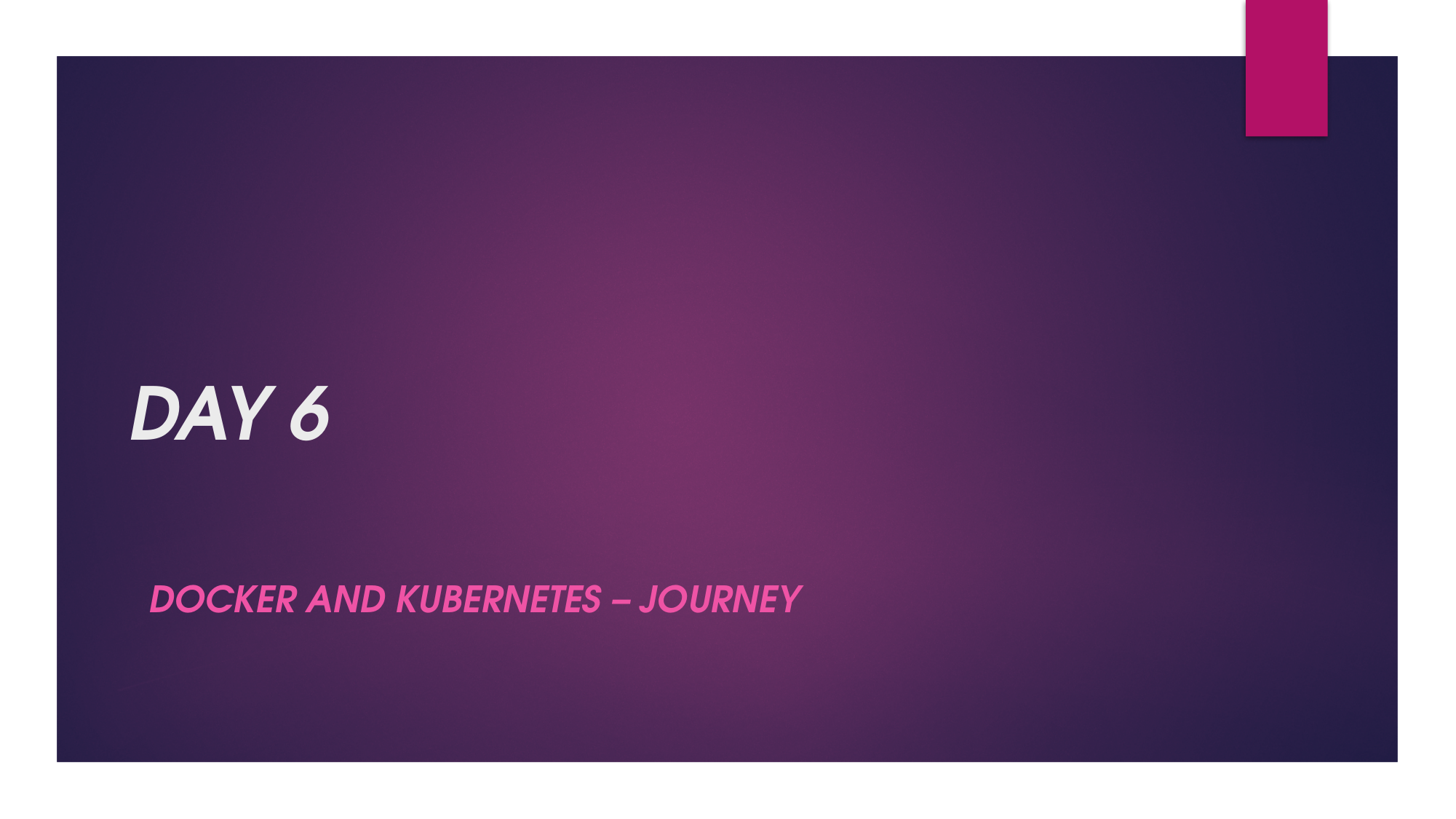

# DAY 6
docker and Kubernetes – Journey